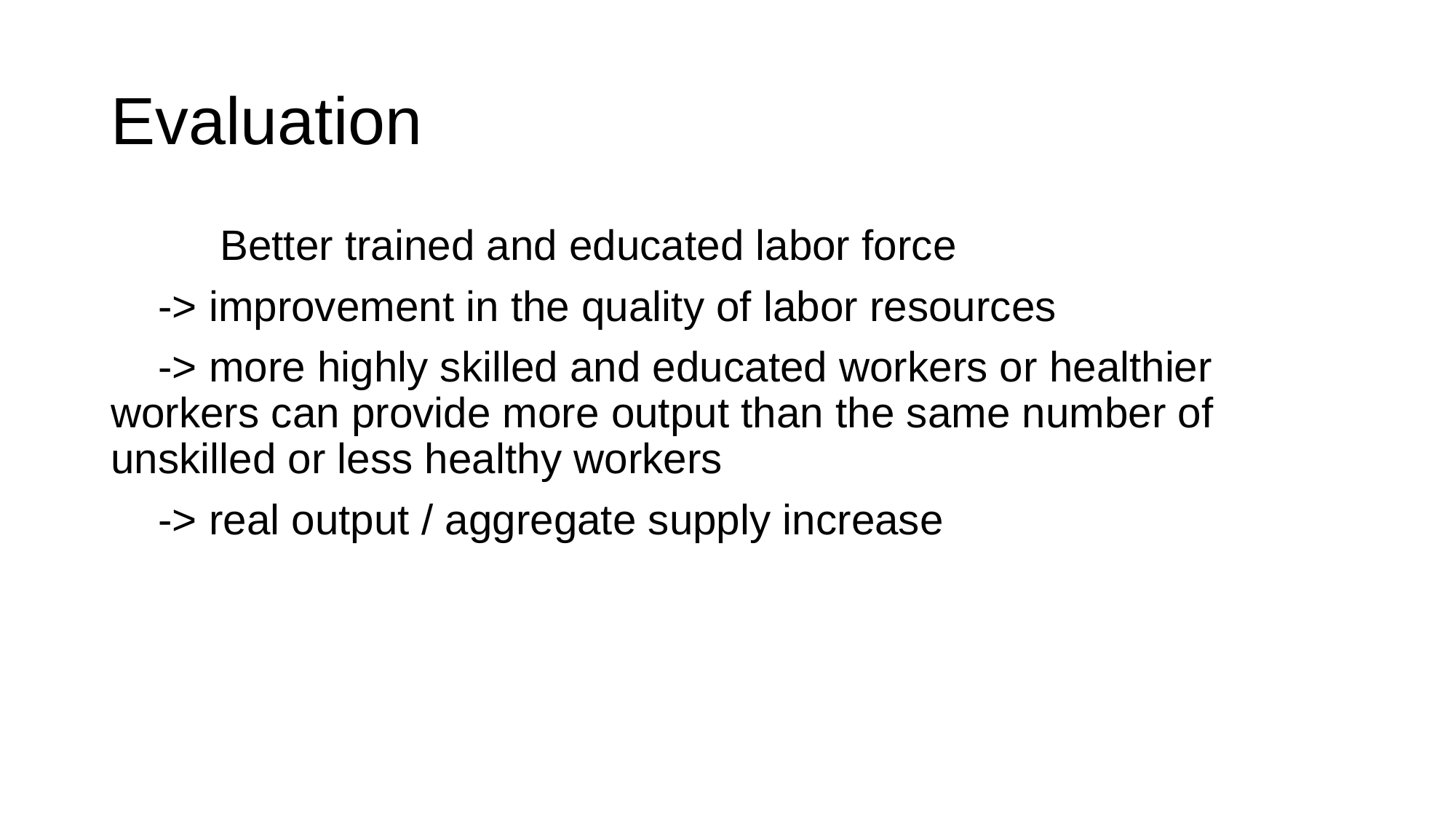

# Evaluation
	Better trained and educated labor force
    -> improvement in the quality of labor resources
    -> more highly skilled and educated workers or healthier workers can provide more output than the same number of unskilled or less healthy workers
    -> real output / aggregate supply increase